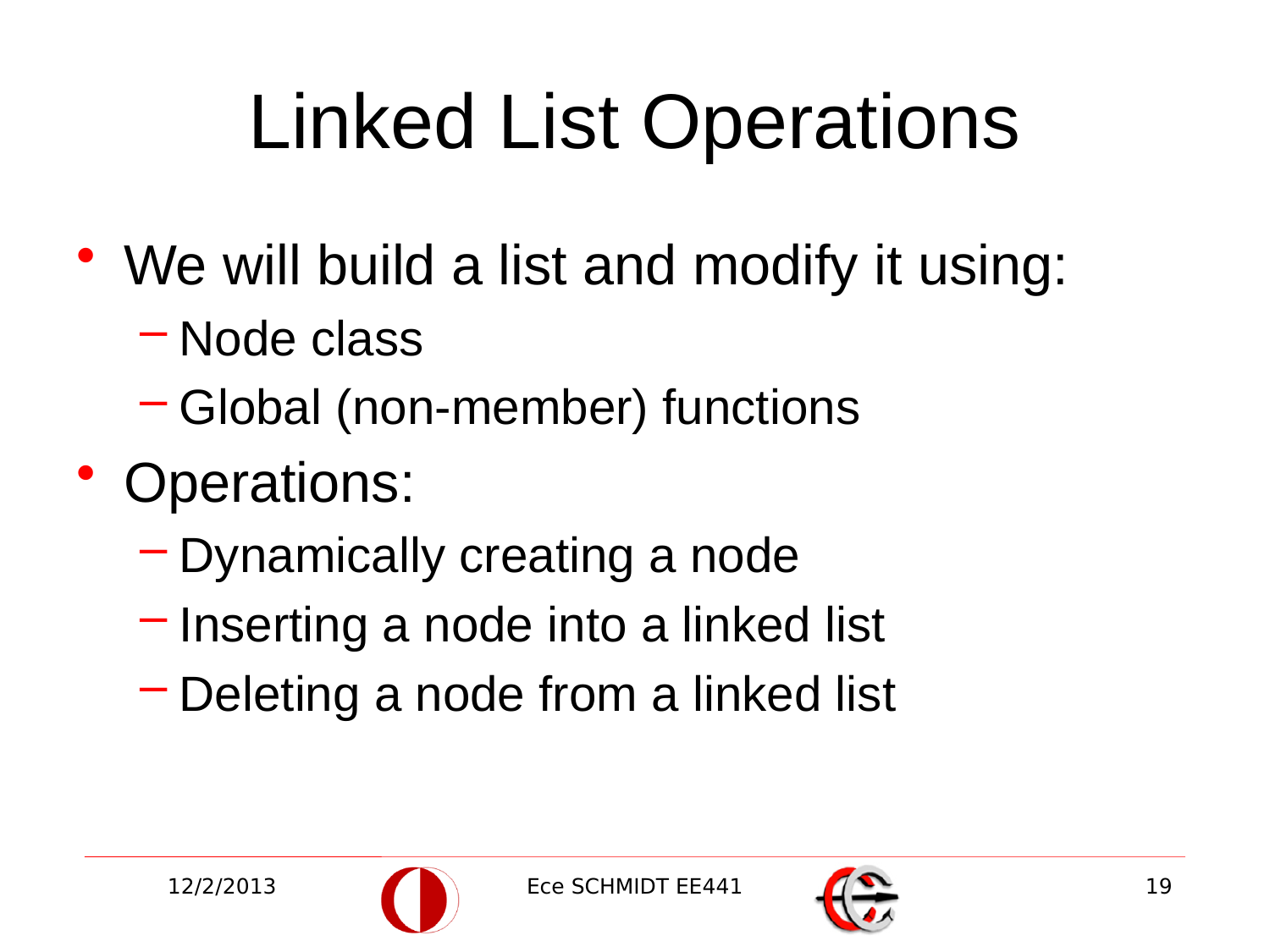

# Linked List Operations
We will build a list and modify it using:
Node class
Global (non-member) functions
Operations:
Dynamically creating a node
Inserting a node into a linked list
Deleting a node from a linked list
12/2/2013
Ece SCHMIDT EE441
19